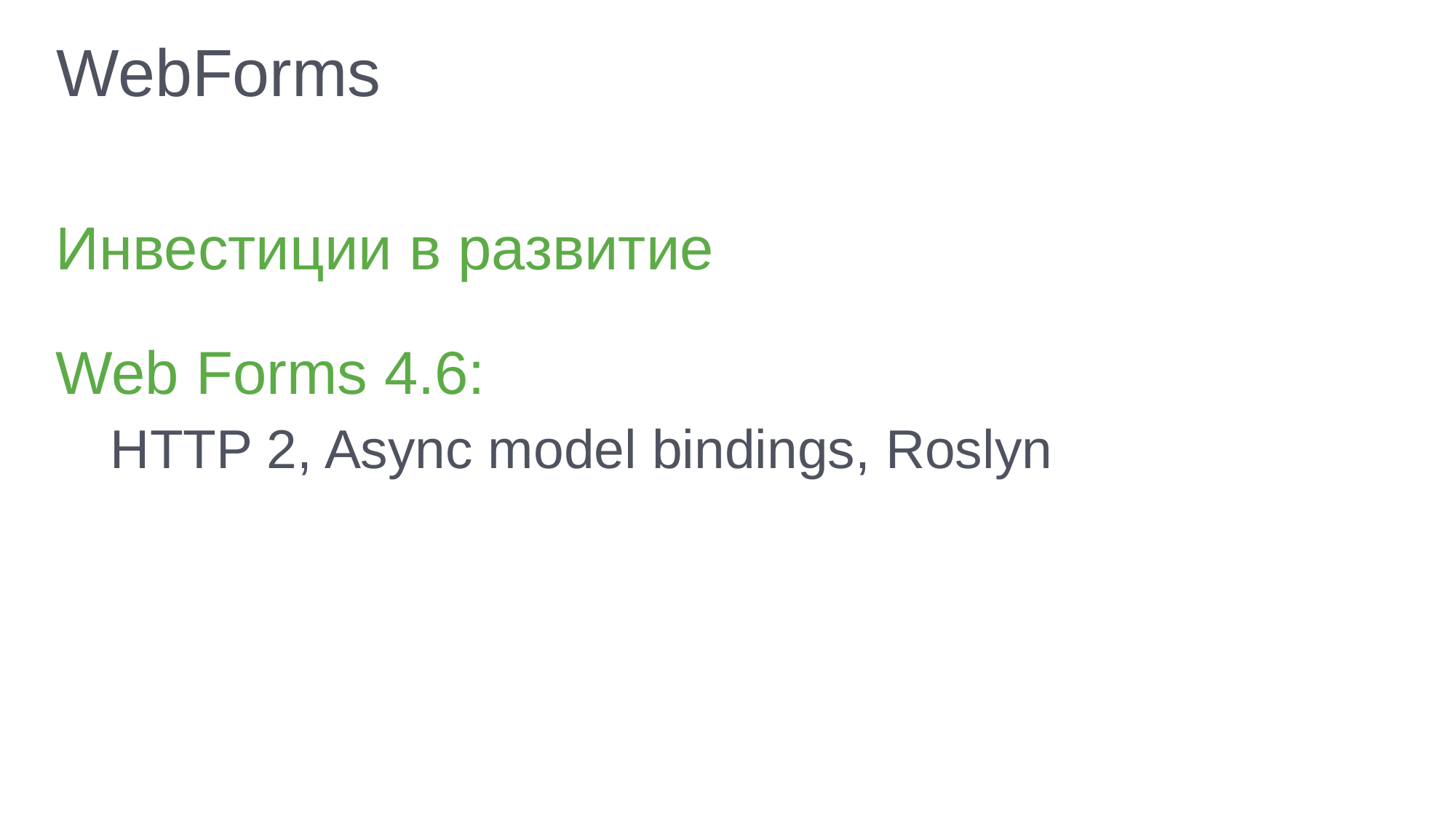

# WebForms
Инвестиции в развитие
Web Forms 4.6:
HTTP 2, Async model bindings, Roslyn